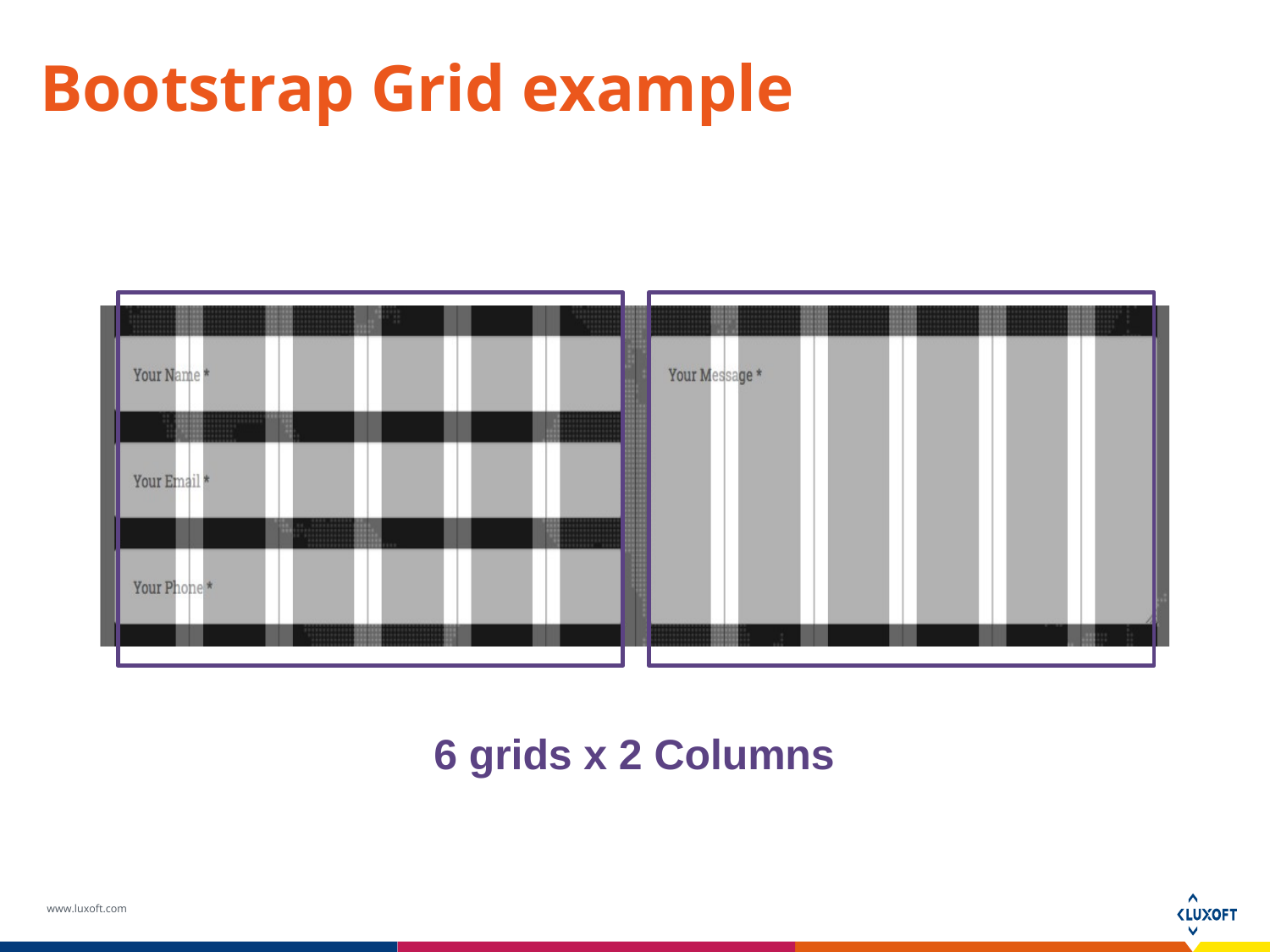

# Bootstrap Grid example

6 grids x 2 Columns